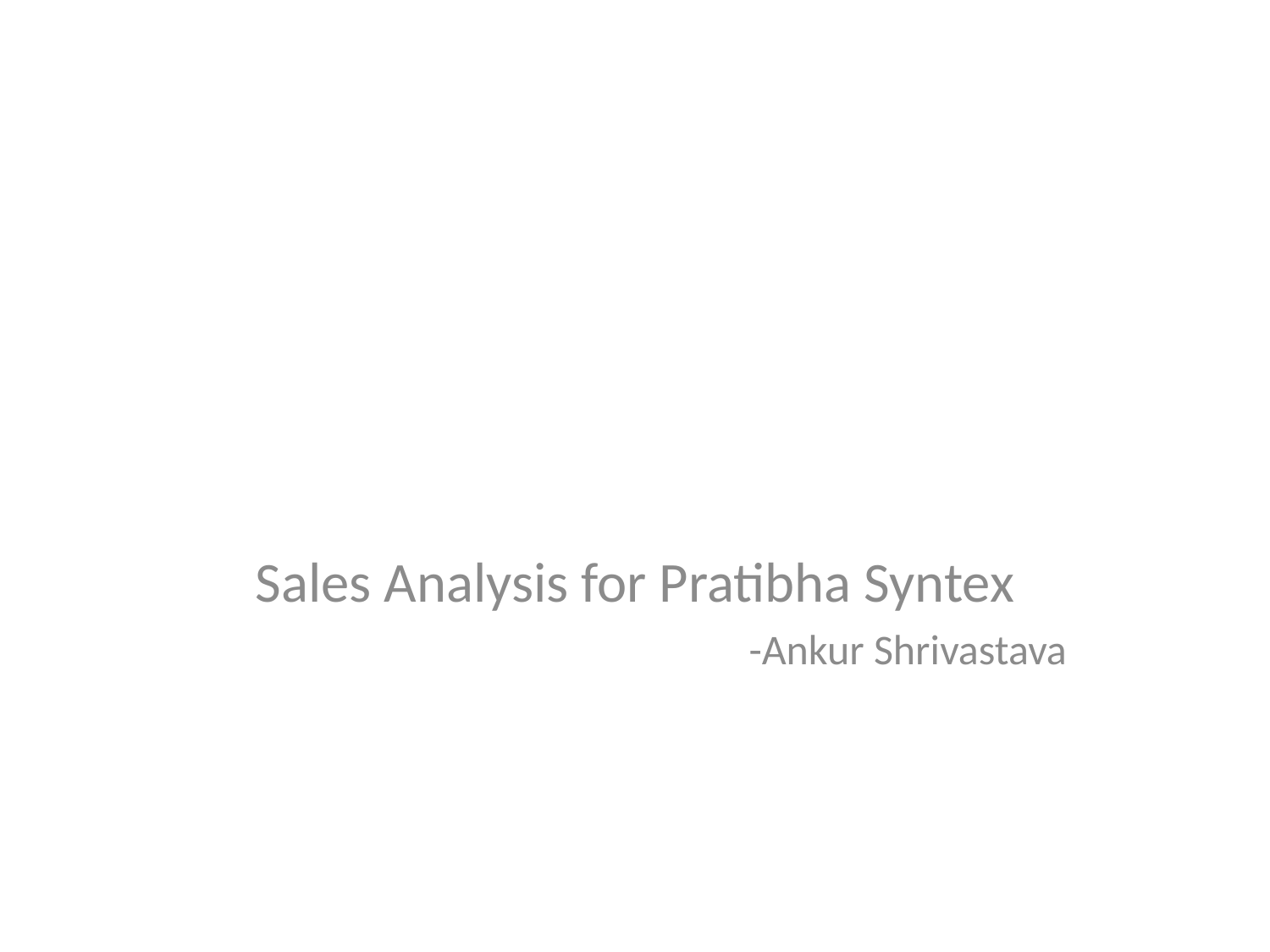

Sales Analysis for Pratibha Syntex
-Ankur Shrivastava